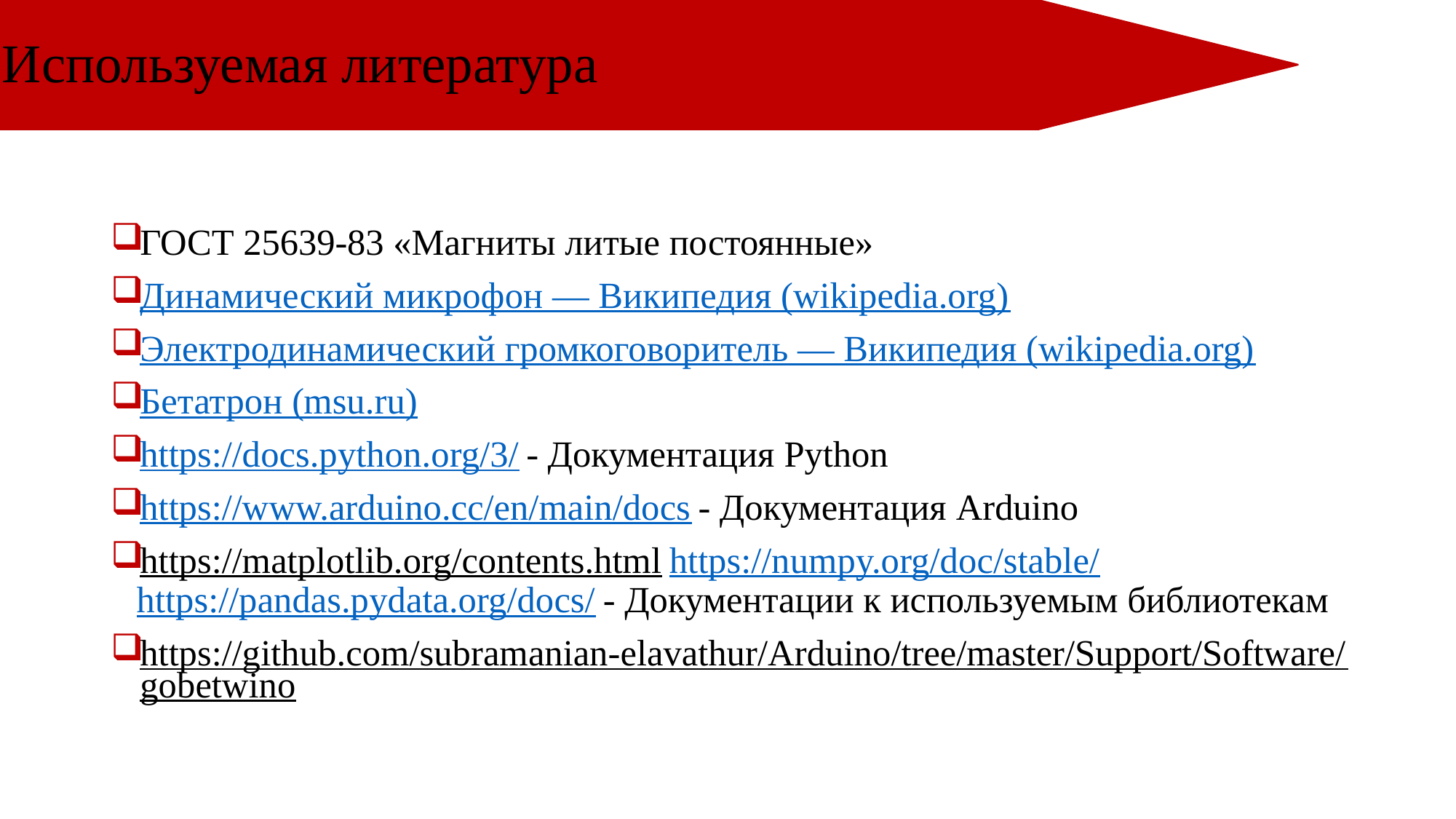

# Используемая литература
ГОСТ 25639-83 «Магниты литые постоянные»
Динамический микрофон — Википедия (wikipedia.org)
Электродинамический громкоговоритель — Википедия (wikipedia.org)
Бетатрон (msu.ru)
https://docs.python.org/3/ - Документация Python
https://www.arduino.cc/en/main/docs - Документация Arduino
https://matplotlib.org/contents.html https://numpy.org/doc/stable/ https://pandas.pydata.org/docs/ - Документации к используемым библиотекам
https://github.com/subramanian-elavathur/Arduino/tree/master/Support/Software/gobetwino